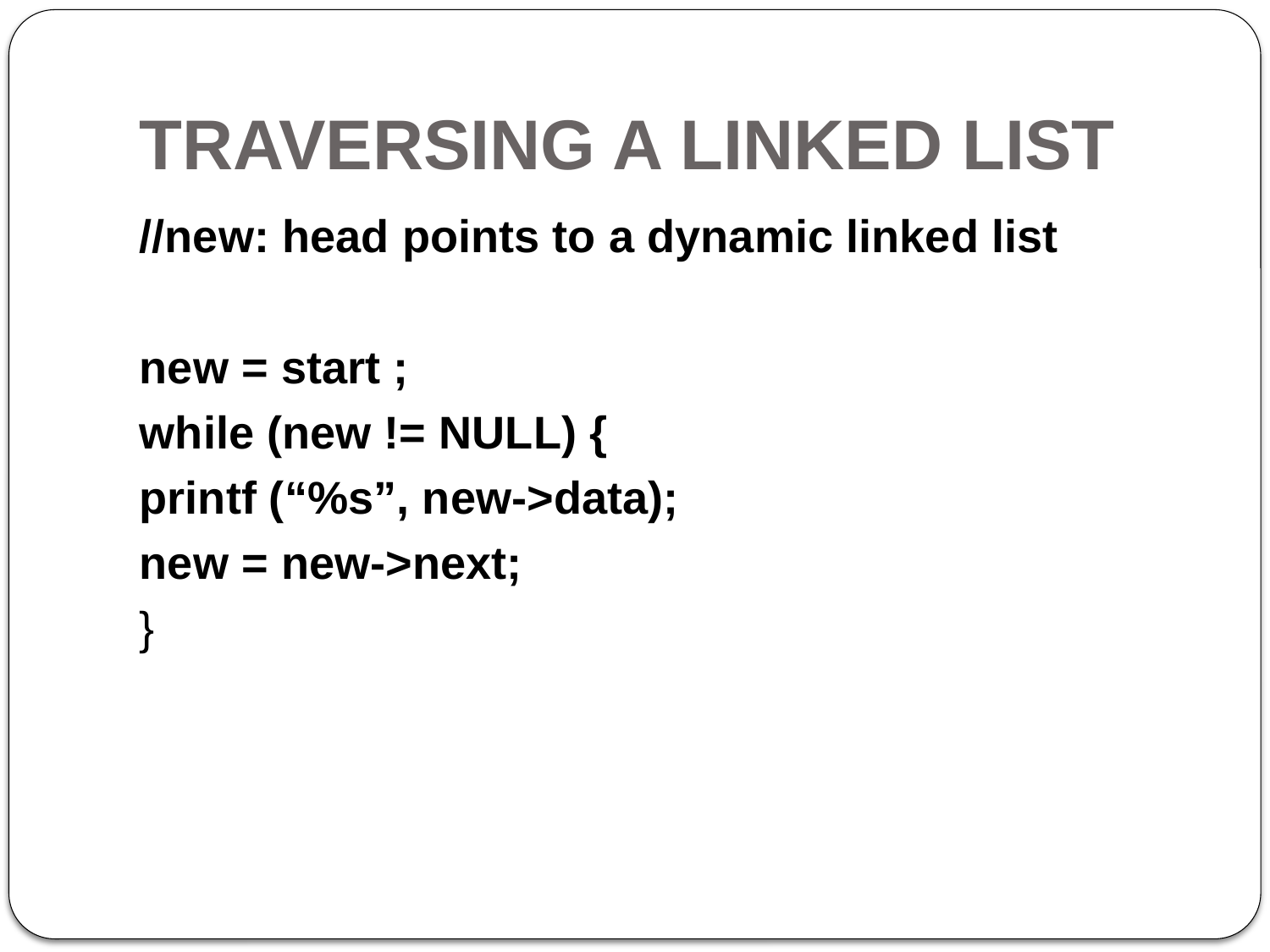

# TRAVERSING A LINKED LIST
//new: head points to a dynamic linked list

new = start ;
while (new != NULL) {
printf (“%s”, new->data);
new = new->next;
}